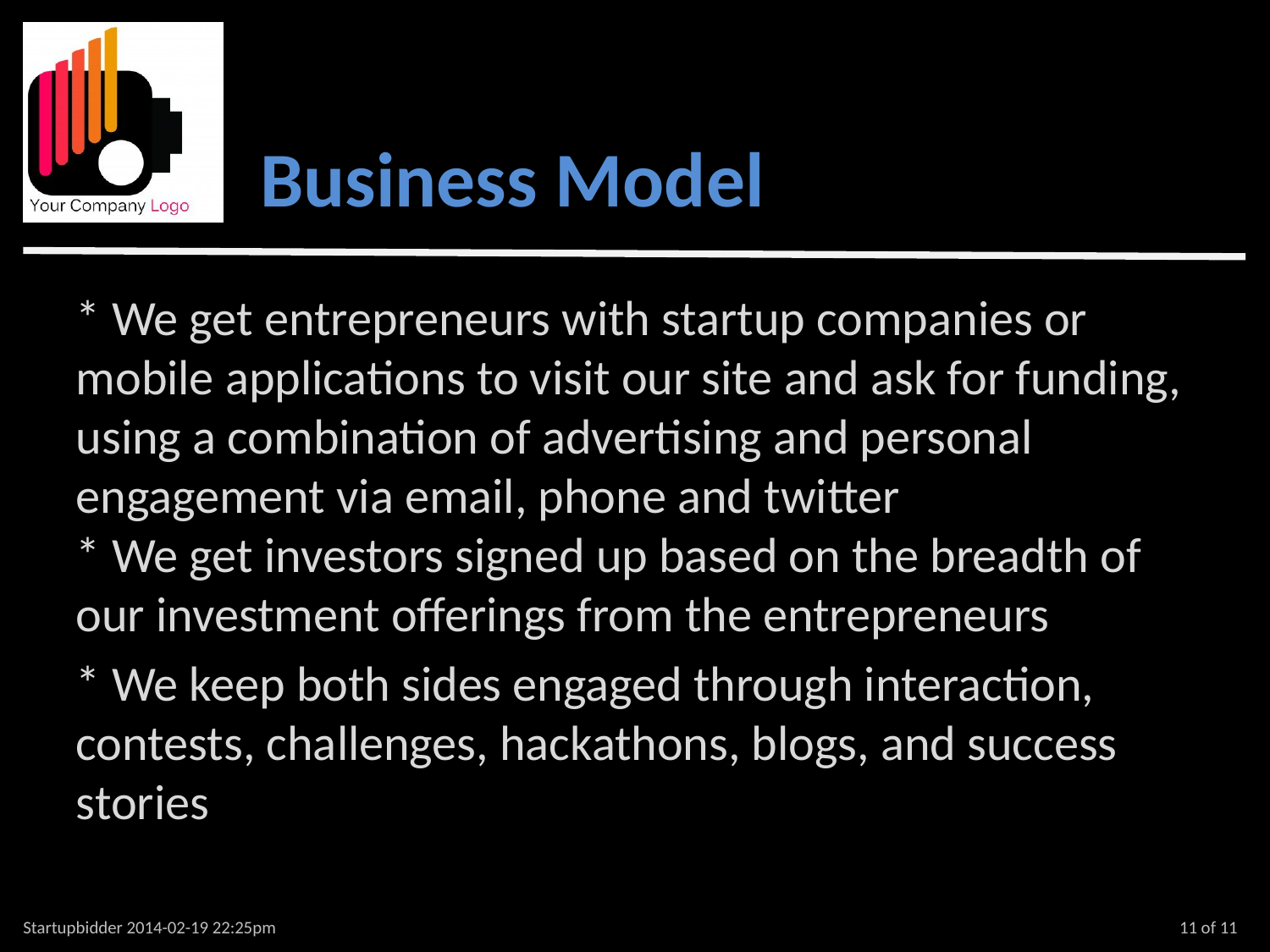

Business Model
* We get entrepreneurs with startup companies or mobile applications to visit our site and ask for funding, using a combination of advertising and personal engagement via email, phone and twitter
* We get investors signed up based on the breadth of our investment offerings from the entrepreneurs
* We keep both sides engaged through interaction, contests, challenges, hackathons, blogs, and success stories
Startupbidder 2014-02-19 22:25pm
11 of 11